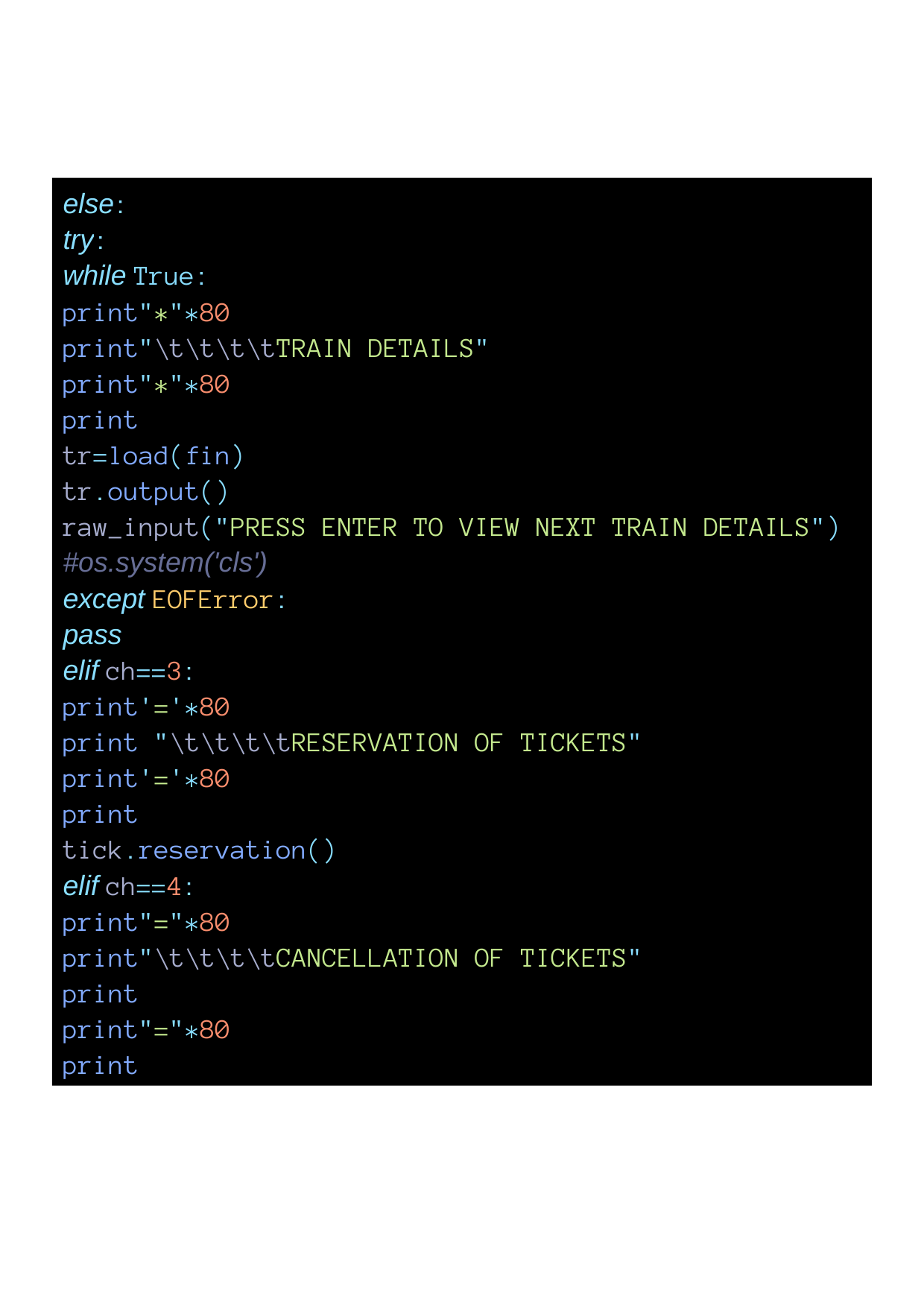

else:
try:
while True:
print"*"*80
print"\t\t\t\tTRAIN DETAILS"
print"*"*80
print
tr=load(fin)
tr.output()
raw_input("PRESS ENTER TO VIEW NEXT TRAIN DETAILS")
#os.system('cls')
except EOFError:
pass
elif ch==3:
print'='*80
print "\t\t\t\tRESERVATION OF TICKETS"
print'='*80
print
tick.reservation()
elif ch==4:
print"="*80
print"\t\t\t\tCANCELLATION OF TICKETS"
print
print"="*80
print